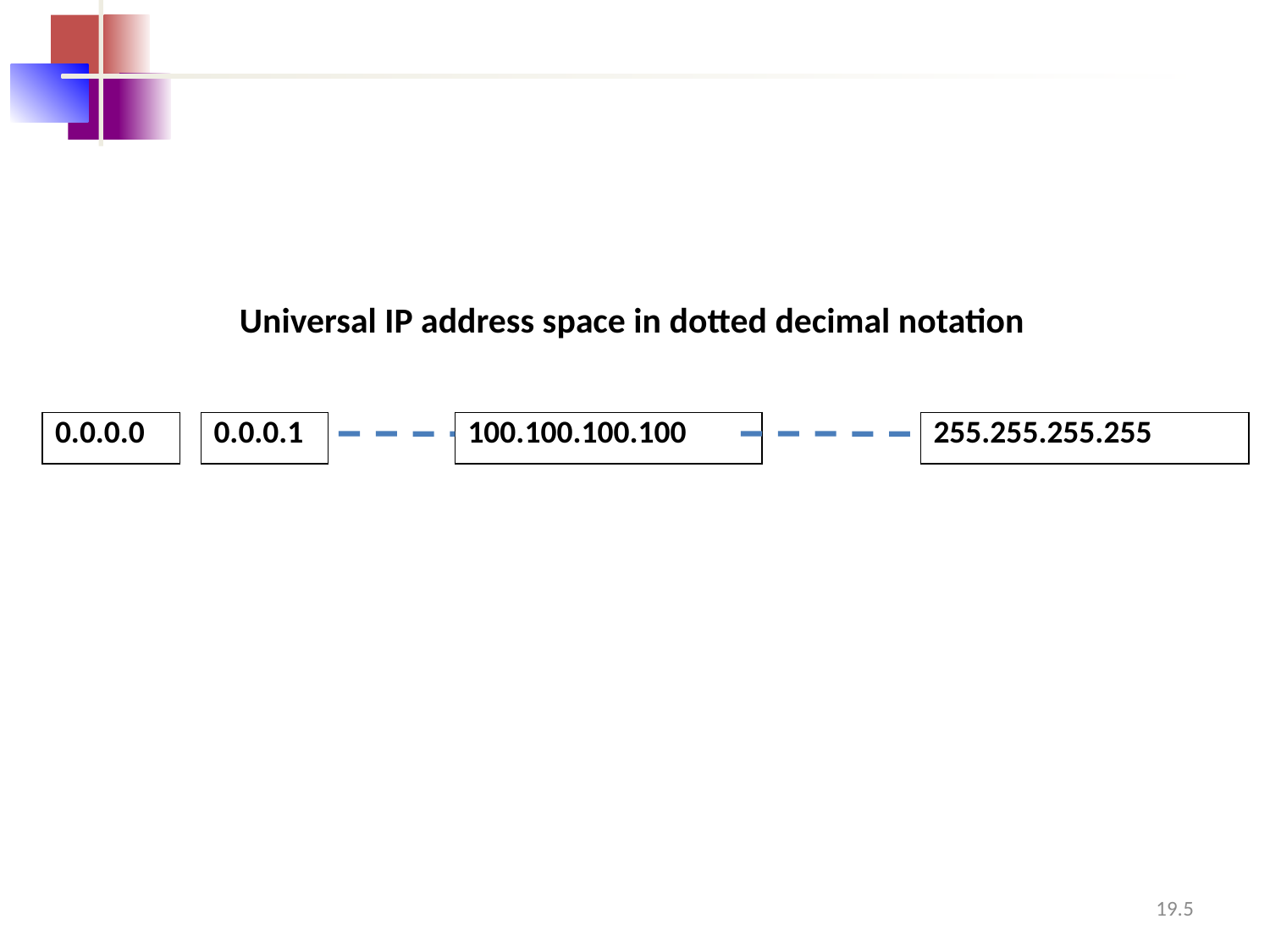

Universal IP address space in dotted decimal notation
| 0.0.0.0 |
| --- |
| 0.0.0.1 |
| --- |
| 100.100.100.100 |
| --- |
| 255.255.255.255 |
| --- |
19.5